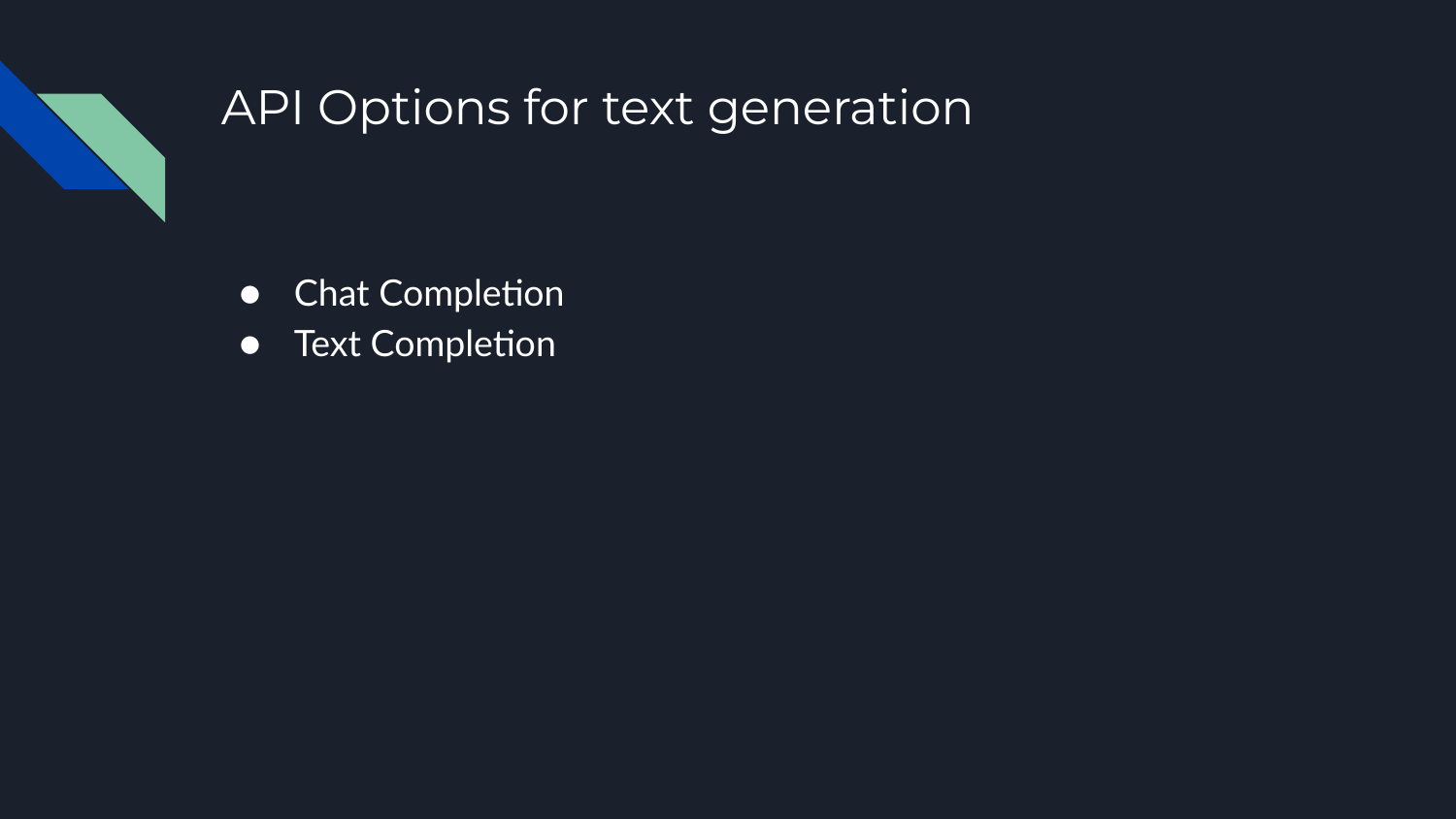

# API Options for text generation
Chat Completion
Text Completion